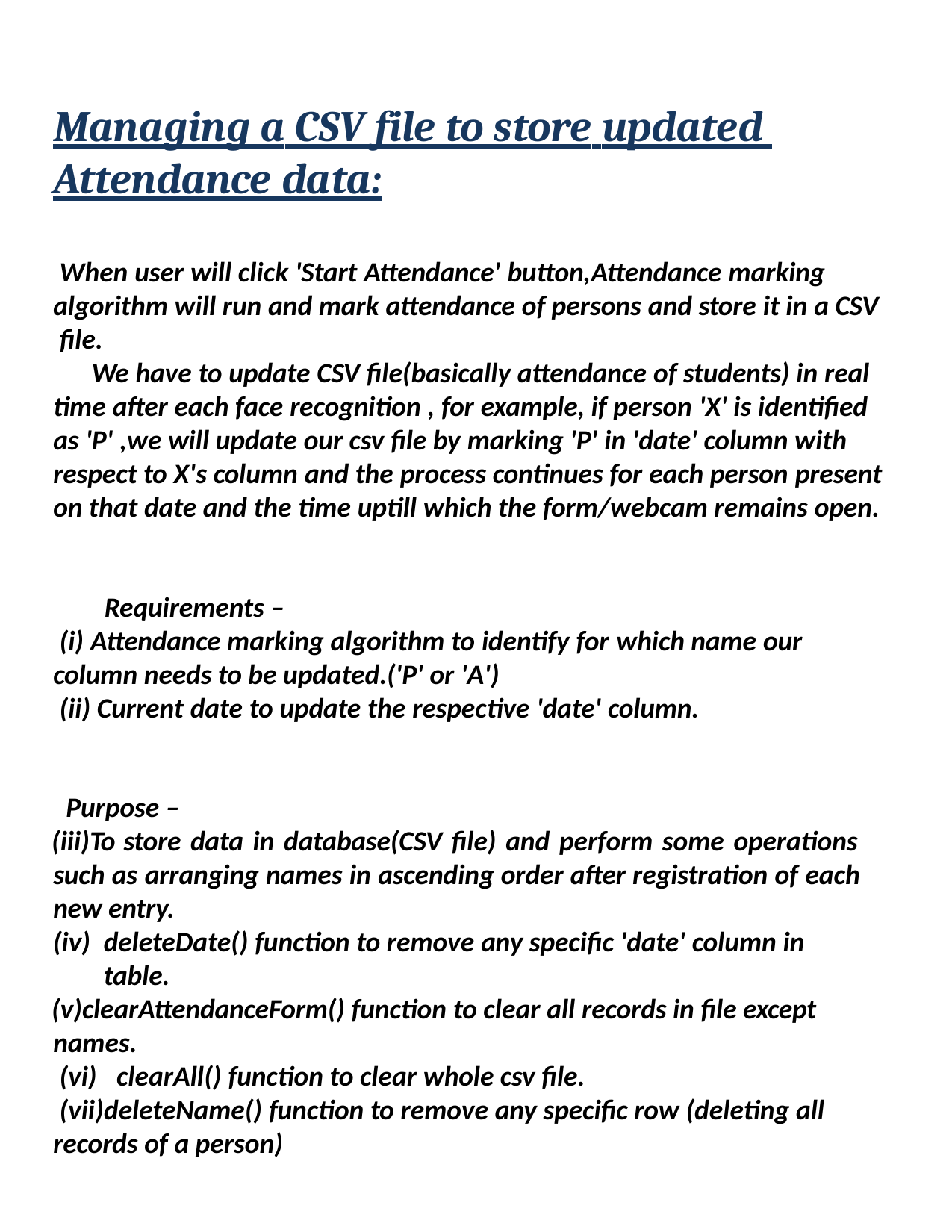

# Managing a CSV file to store updated  Attendance data:
When user will click 'Start Attendance' button,Attendance marking  algorithm will run and mark attendance of persons and store it in a CSV  file.
We have to update CSV file(basically attendance of students) in real  time after each face recognition , for example, if person 'X' is identified  as 'P' ,we will update our csv file by marking 'P' in 'date' column with  respect to X's column and the process continues for each person present  on that date and the time uptill which the form/webcam remains open.

Requirements –
Attendance marking algorithm to identify for which name our
column needs to be updated.('P' or 'A')
Current date to update the respective 'date' column.

Purpose –
To store data in database(CSV file) and perform some operations  such as arranging names in ascending order after registration of each  new entry.
deleteDate() function to remove any specific 'date' column in table.
clearAttendanceForm() function to clear all records in file except  names.
clearAll() function to clear whole csv file.
deleteName() function to remove any specific row (deleting all  records of a person)